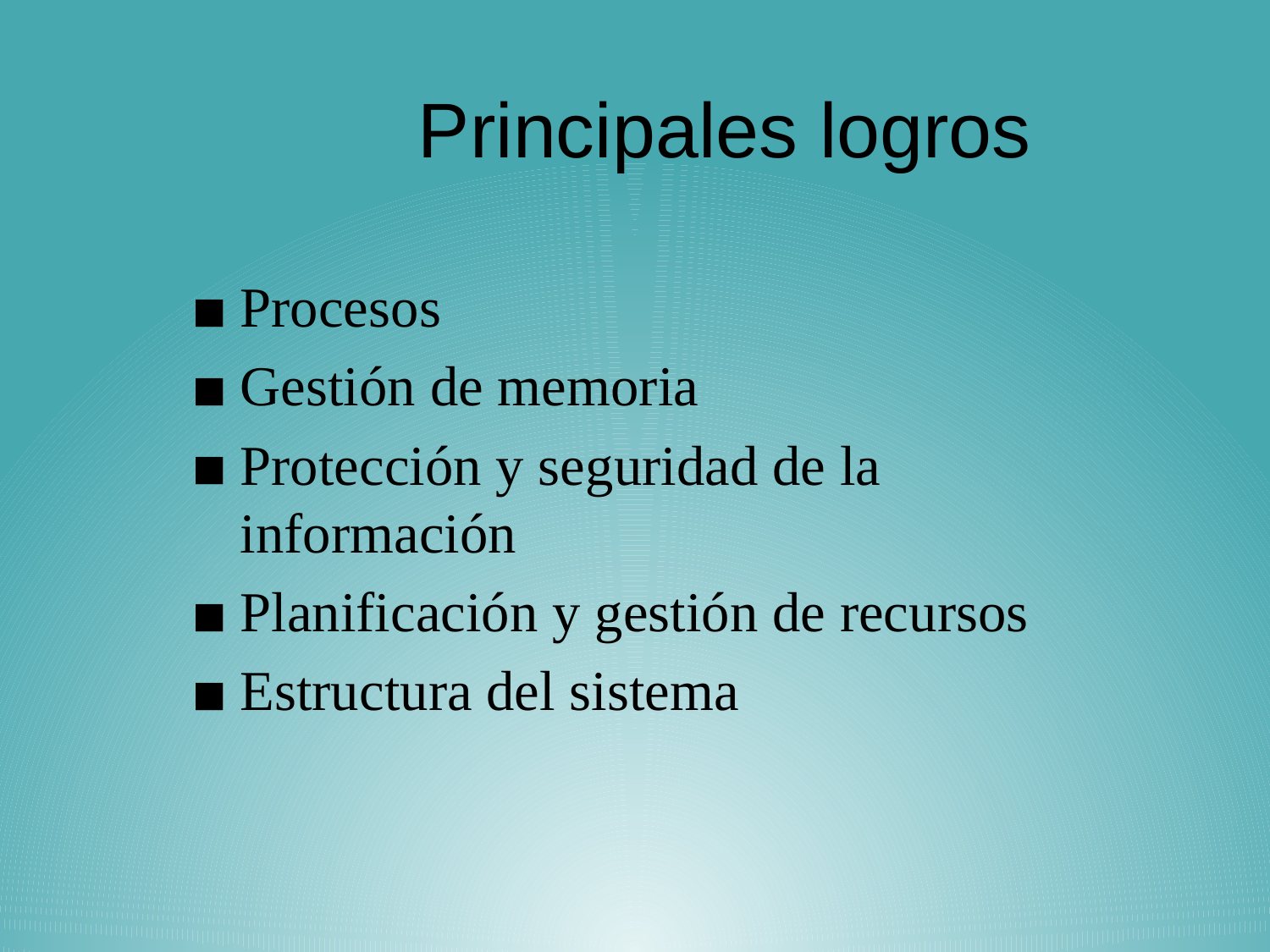

# Principales logros
Procesos
Gestión de memoria
Protección y seguridad de la información
Planificación y gestión de recursos
Estructura del sistema